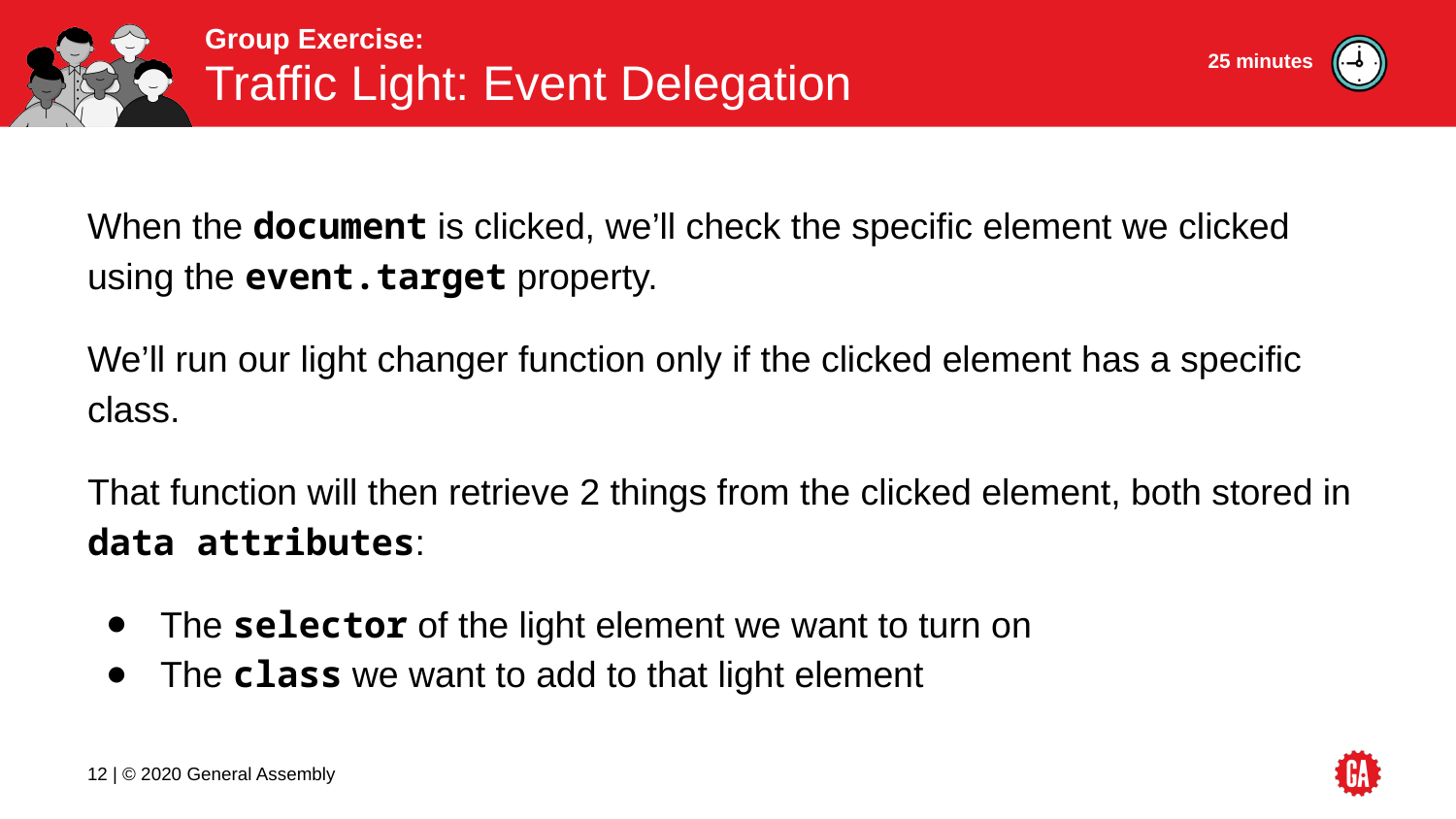

25 minutes
# Traffic Light: Event Delegation

When the document is clicked, we’ll check the specific element we clicked using the event.target property.
We’ll run our light changer function only if the clicked element has a specific class.
That function will then retrieve 2 things from the clicked element, both stored in data attributes:
The selector of the light element we want to turn on
The class we want to add to that light element
12 | © 2020 General Assembly